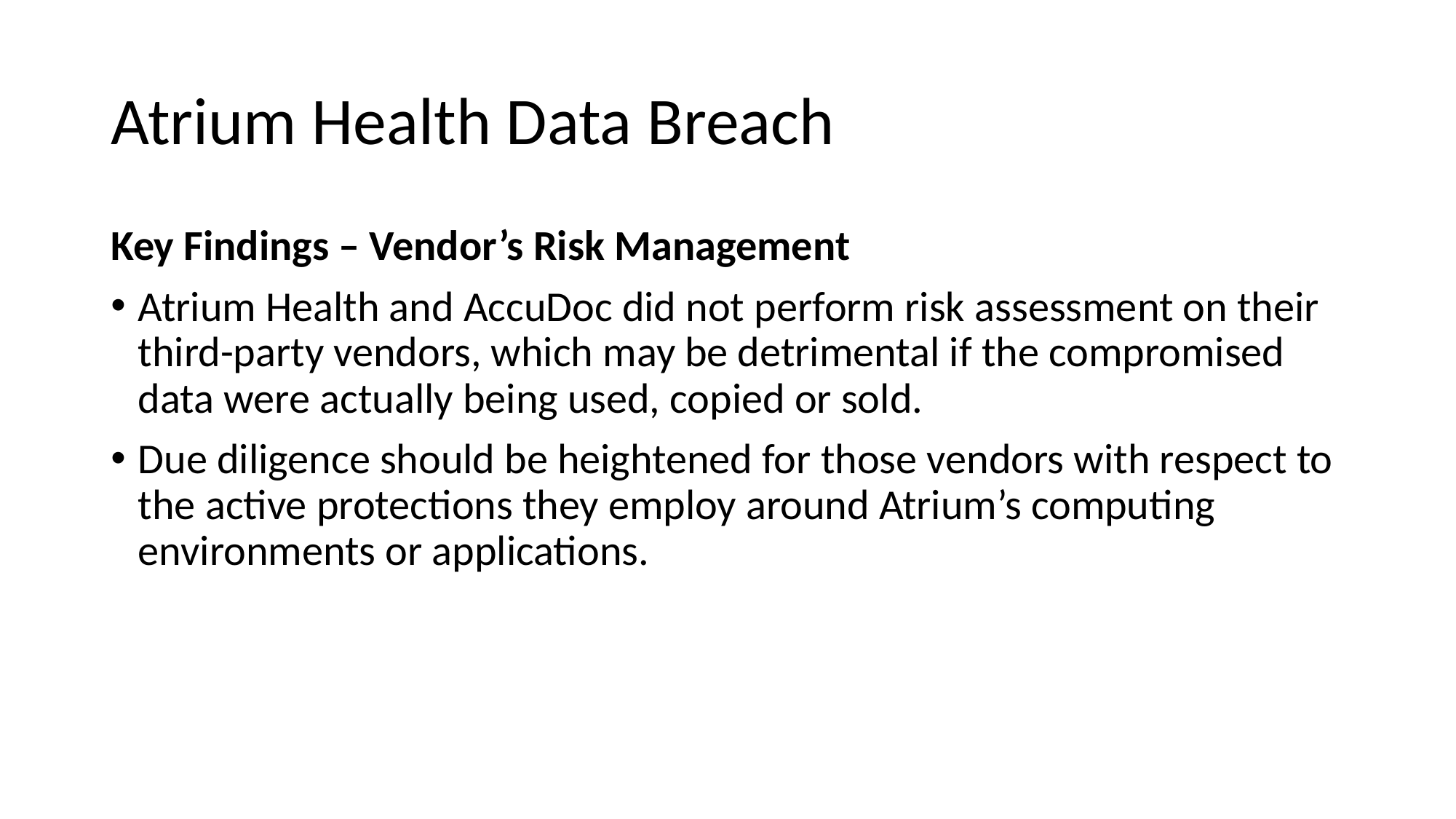

# Atrium Health Data Breach
Key Findings – Vendor’s Risk Management
Atrium Health and AccuDoc did not perform risk assessment on their third-party vendors, which may be detrimental if the compromised data were actually being used, copied or sold.
Due diligence should be heightened for those vendors with respect to the active protections they employ around Atrium’s computing environments or applications.